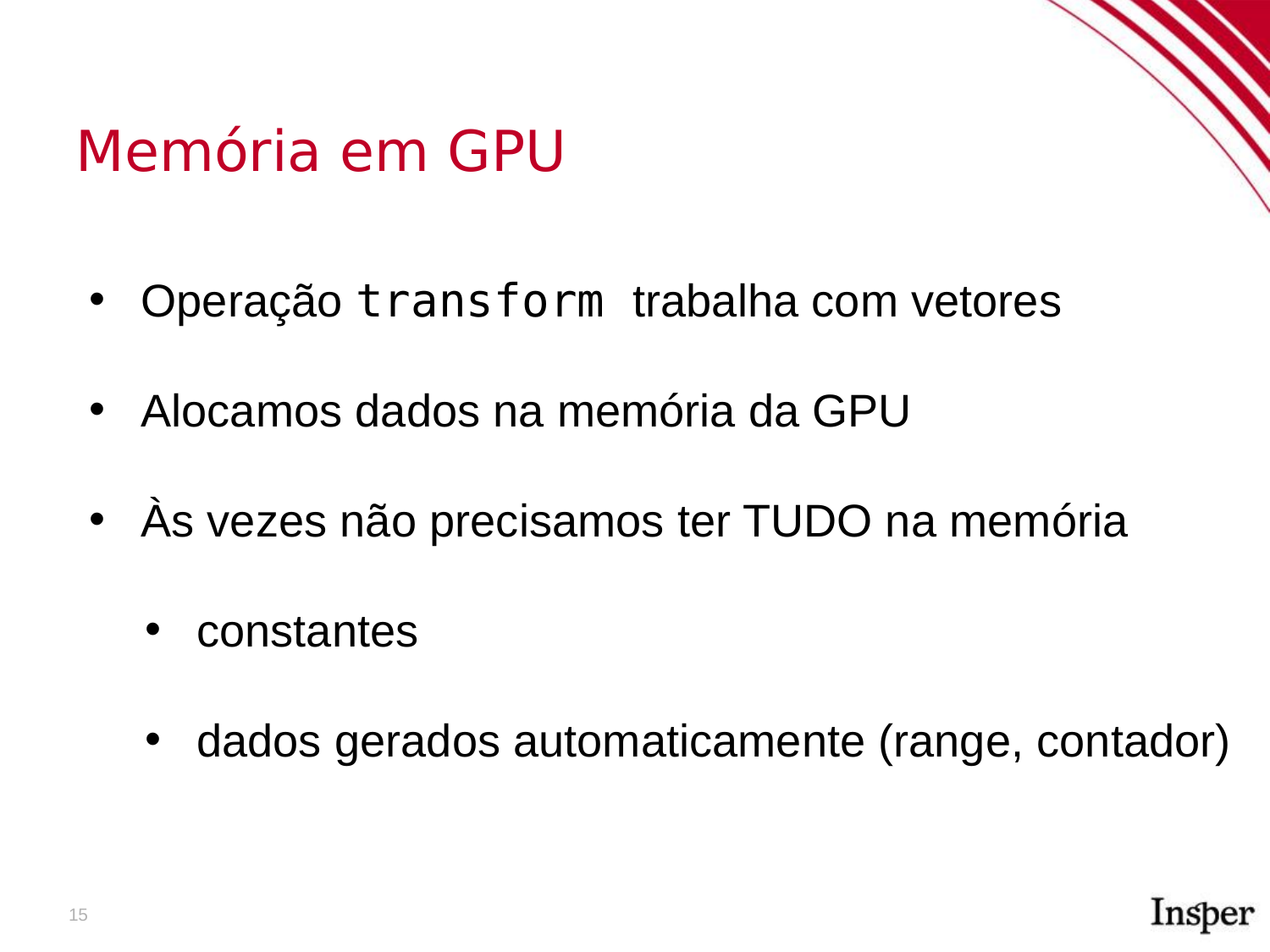

Memória em GPU

Operação transform trabalha com vetores

Alocamos dados na memória da GPU

Às vezes não precisamos ter TUDO na memória

constantes

dados gerados automaticamente (range, contador)

15